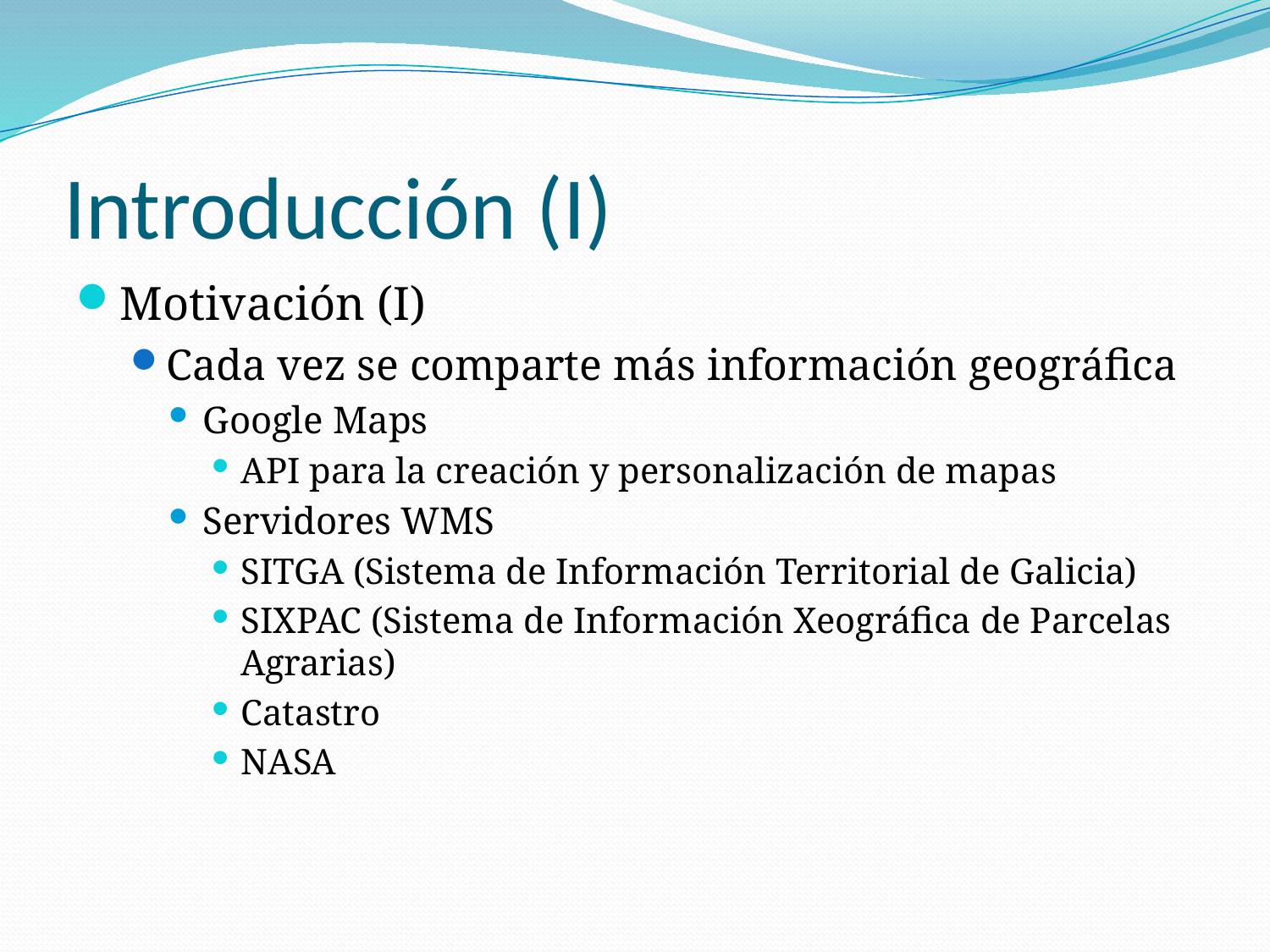

# Introducción (I)
Motivación (I)
Cada vez se comparte más información geográfica
Google Maps
API para la creación y personalización de mapas
Servidores WMS
SITGA (Sistema de Información Territorial de Galicia)
SIXPAC (Sistema de Información Xeográfica de Parcelas Agrarias)
Catastro
NASA